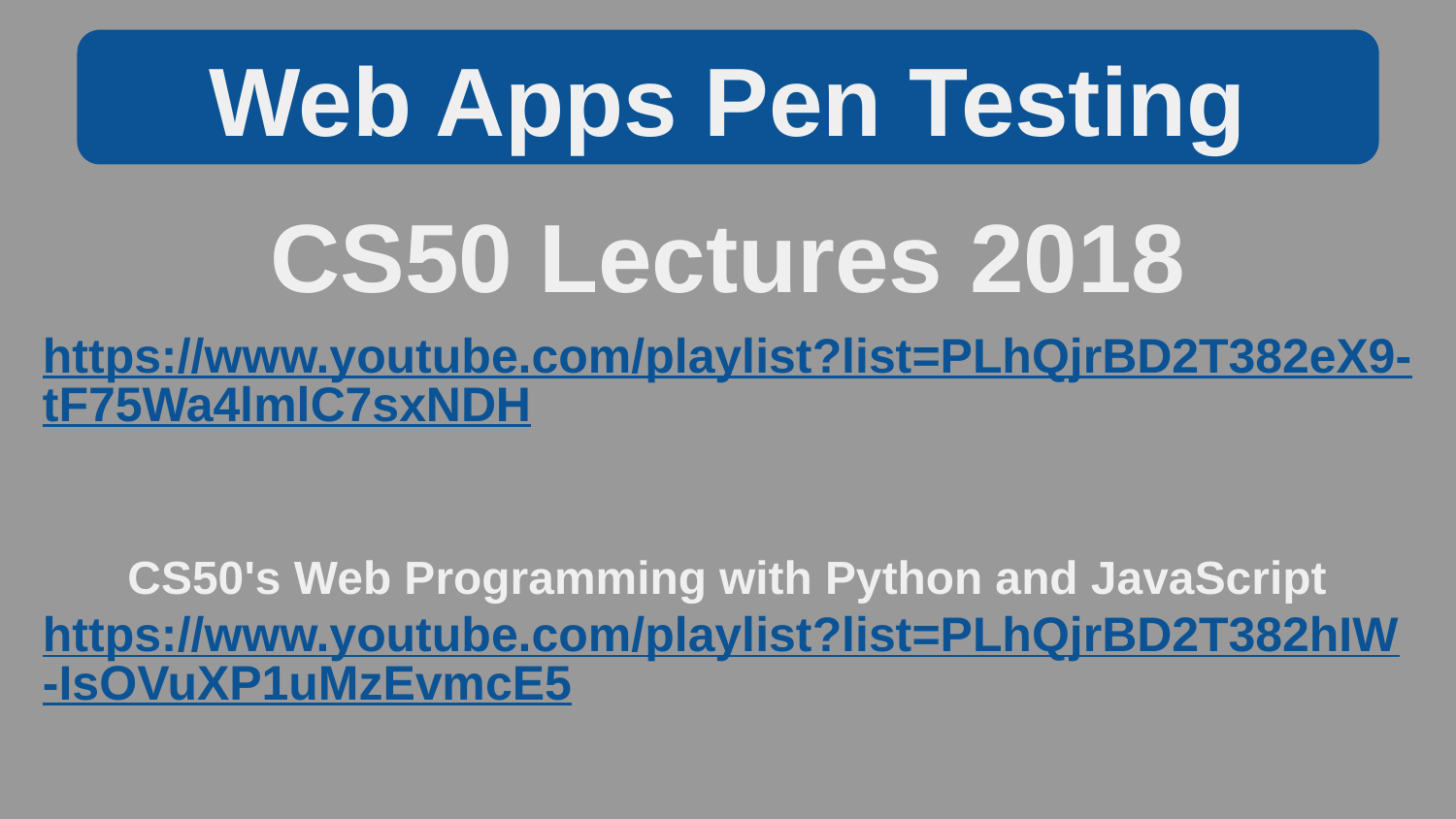

Web Apps Pen Testing
CS50 Lectures 2018
https://www.youtube.com/playlist?list=PLhQjrBD2T382eX9-tF75Wa4lmlC7sxNDH
CS50's Web Programming with Python and JavaScript
https://www.youtube.com/playlist?list=PLhQjrBD2T382hIW-IsOVuXP1uMzEvmcE5